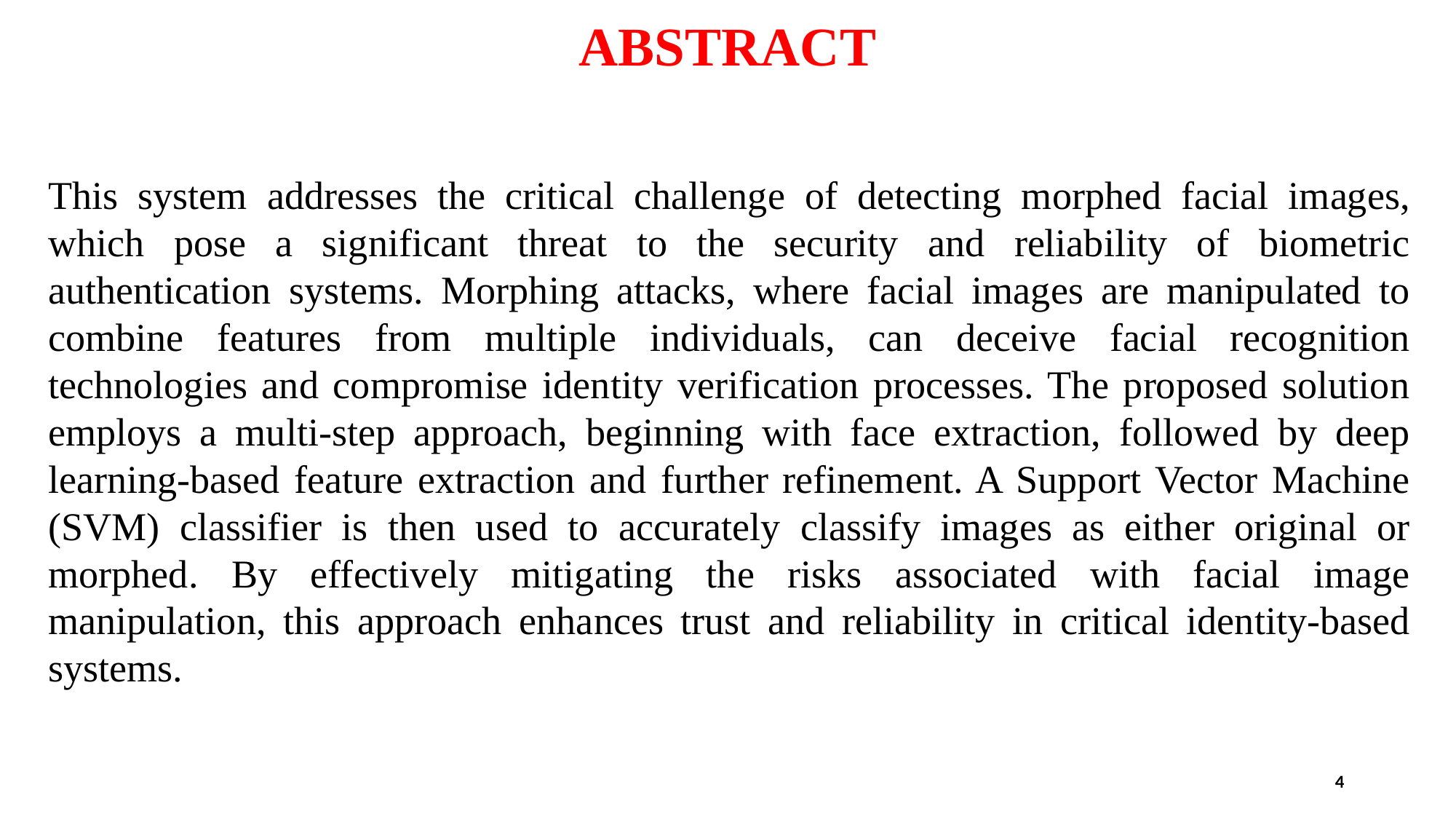

# ABSTRACT
This system addresses the critical challenge of detecting morphed facial images, which pose a significant threat to the security and reliability of biometric authentication systems. Morphing attacks, where facial images are manipulated to combine features from multiple individuals, can deceive facial recognition technologies and compromise identity verification processes. The proposed solution employs a multi-step approach, beginning with face extraction, followed by deep learning-based feature extraction and further refinement. A Support Vector Machine (SVM) classifier is then used to accurately classify images as either original or morphed. By effectively mitigating the risks associated with facial image manipulation, this approach enhances trust and reliability in critical identity-based systems.
4